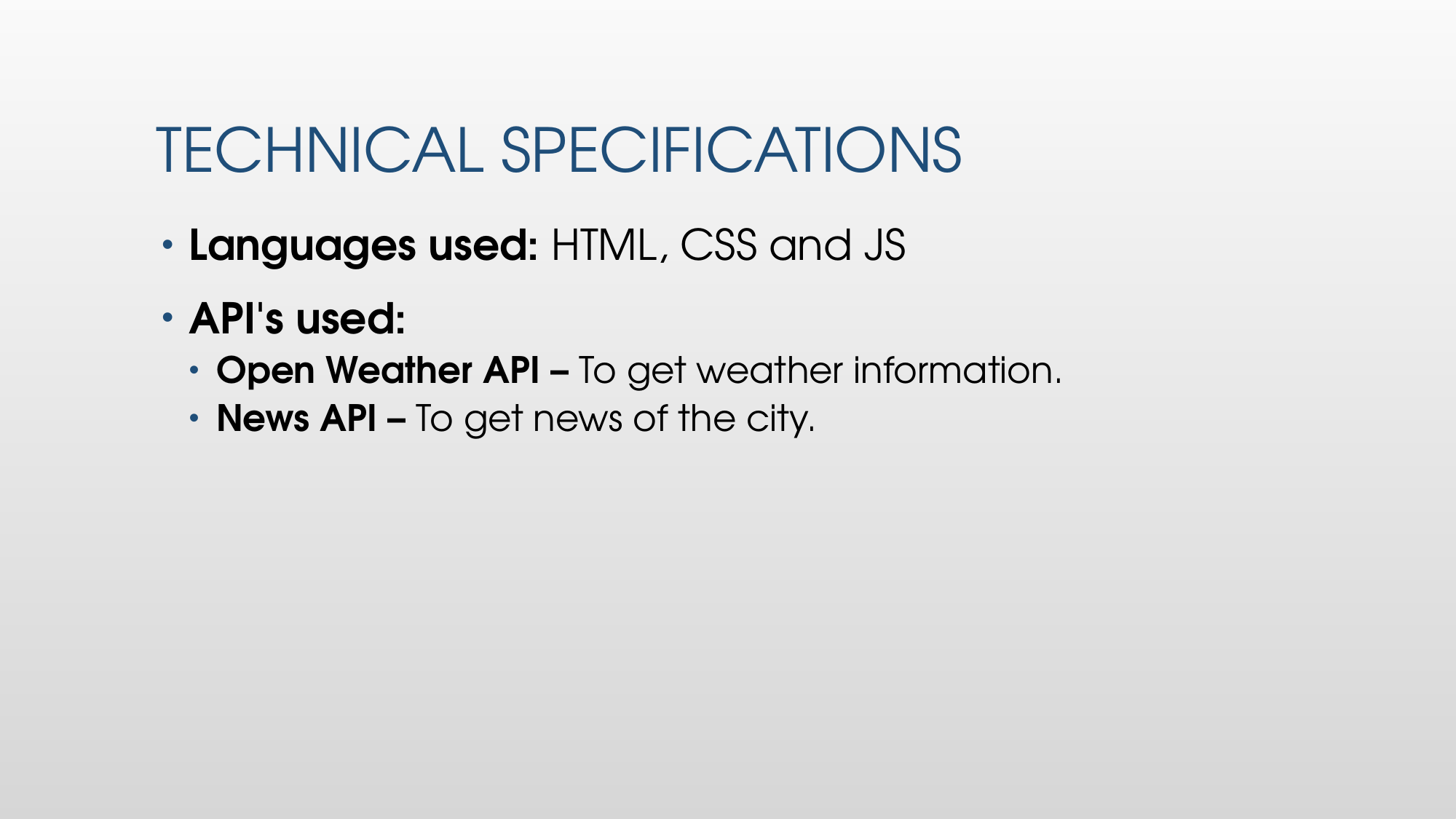

# Technical Specifications
Languages used: HTML, CSS and JS
API's used:
Open Weather API – To get weather information.
News API – To get news of the city.